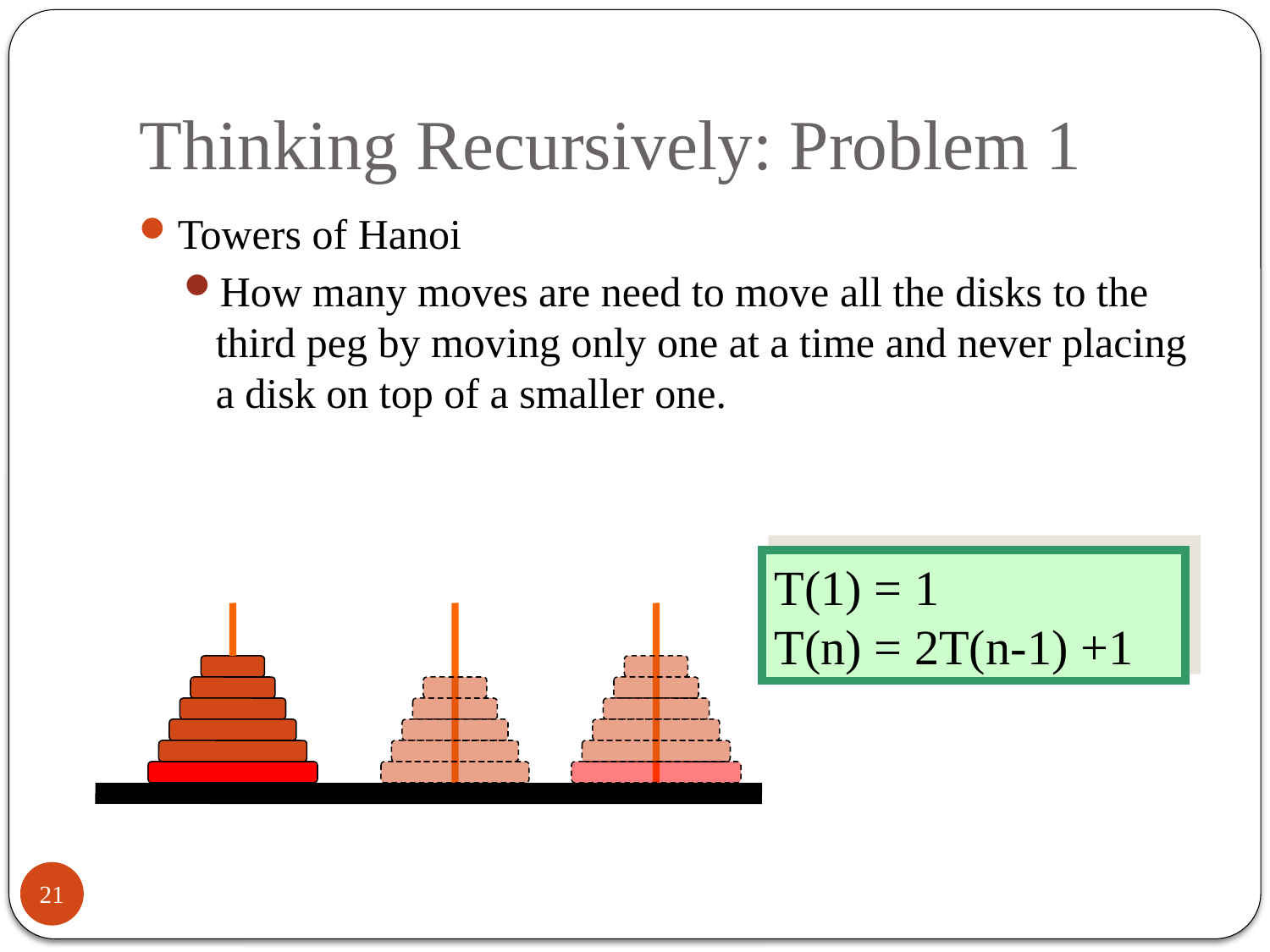

# Thinking Recursively: Problem 1
Towers of Hanoi
How many moves are need to move all the disks to the third peg by moving only one at a time and never placing a disk on top of a smaller one.
T(1) = 1
T(n) = 2T(n-1) +1

21